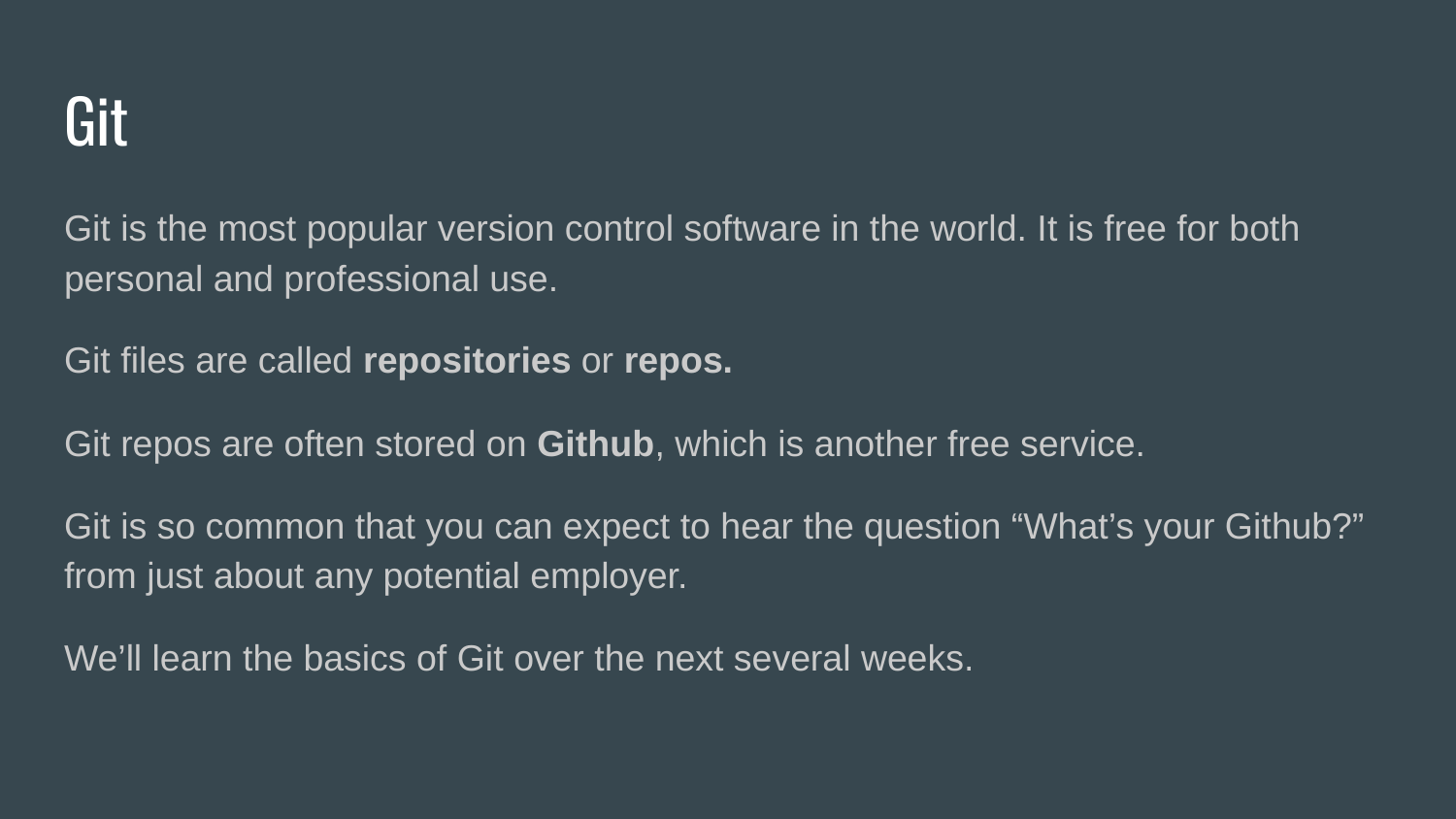

# Git
Git is the most popular version control software in the world. It is free for both personal and professional use.
Git files are called repositories or repos.
Git repos are often stored on Github, which is another free service.
Git is so common that you can expect to hear the question “What’s your Github?” from just about any potential employer.
We’ll learn the basics of Git over the next several weeks.